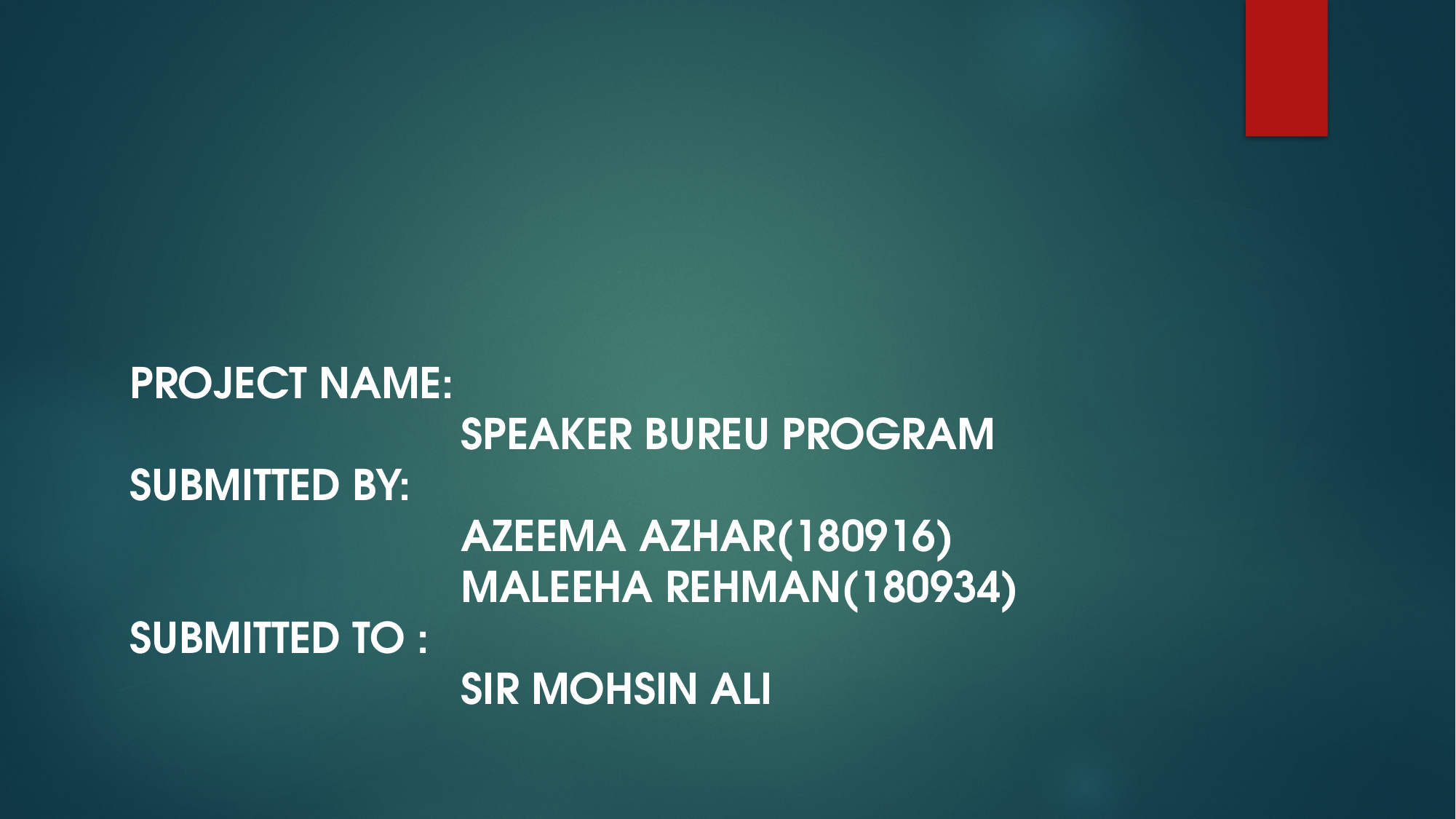

PROJECT NAME:
                            SPEAKER BUREU PROGRAM
SUBMITTED BY:
                            AZEEMA AZHAR(180916)
                            MALEEHA REHMAN(180934)
SUBMITTED TO :
                            SIR MOHSIN ALI